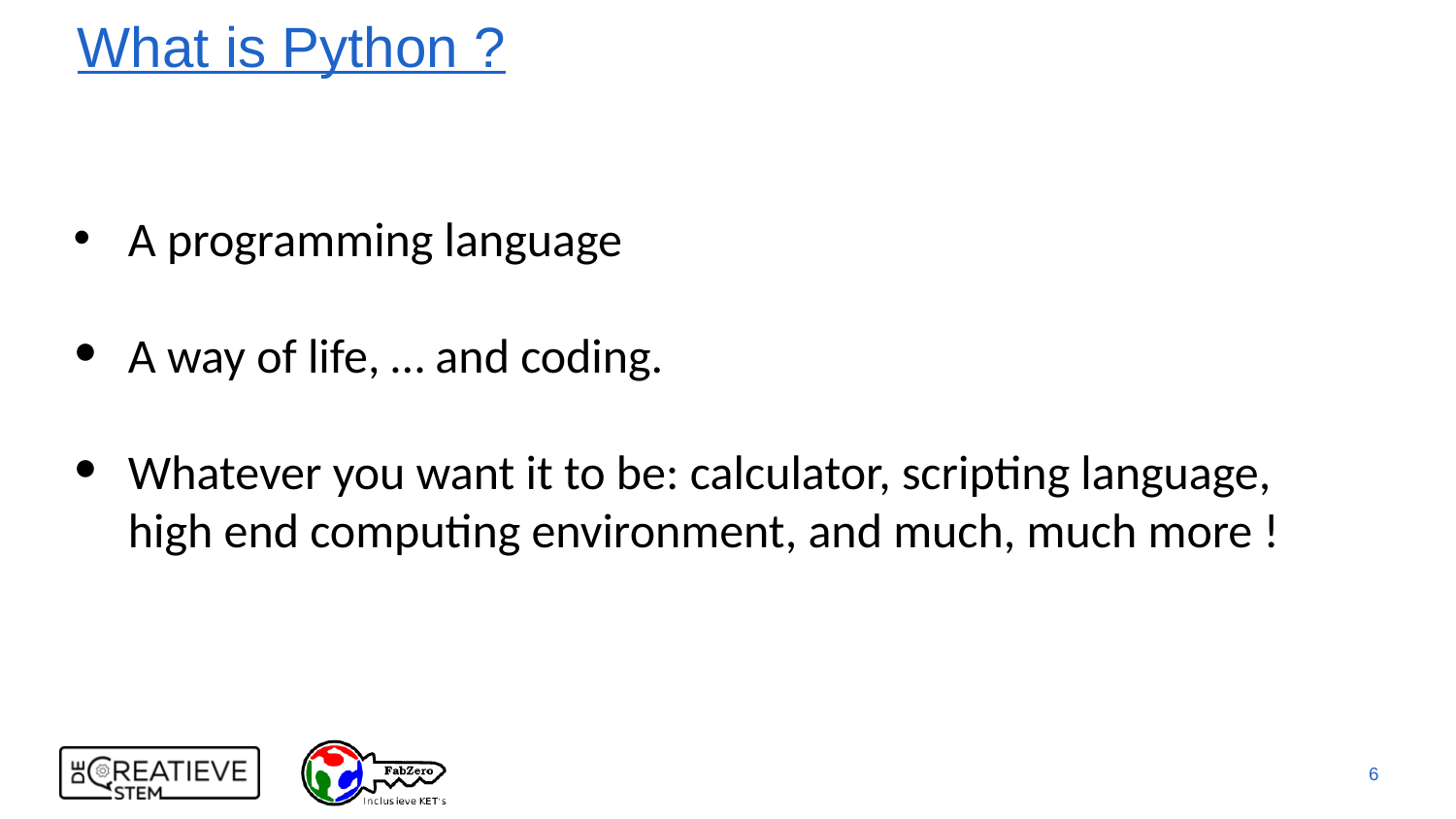

# What is Python ?
A programming language
A way of life, … and coding.
Whatever you want it to be: calculator, scripting language, high end computing environment, and much, much more !
6